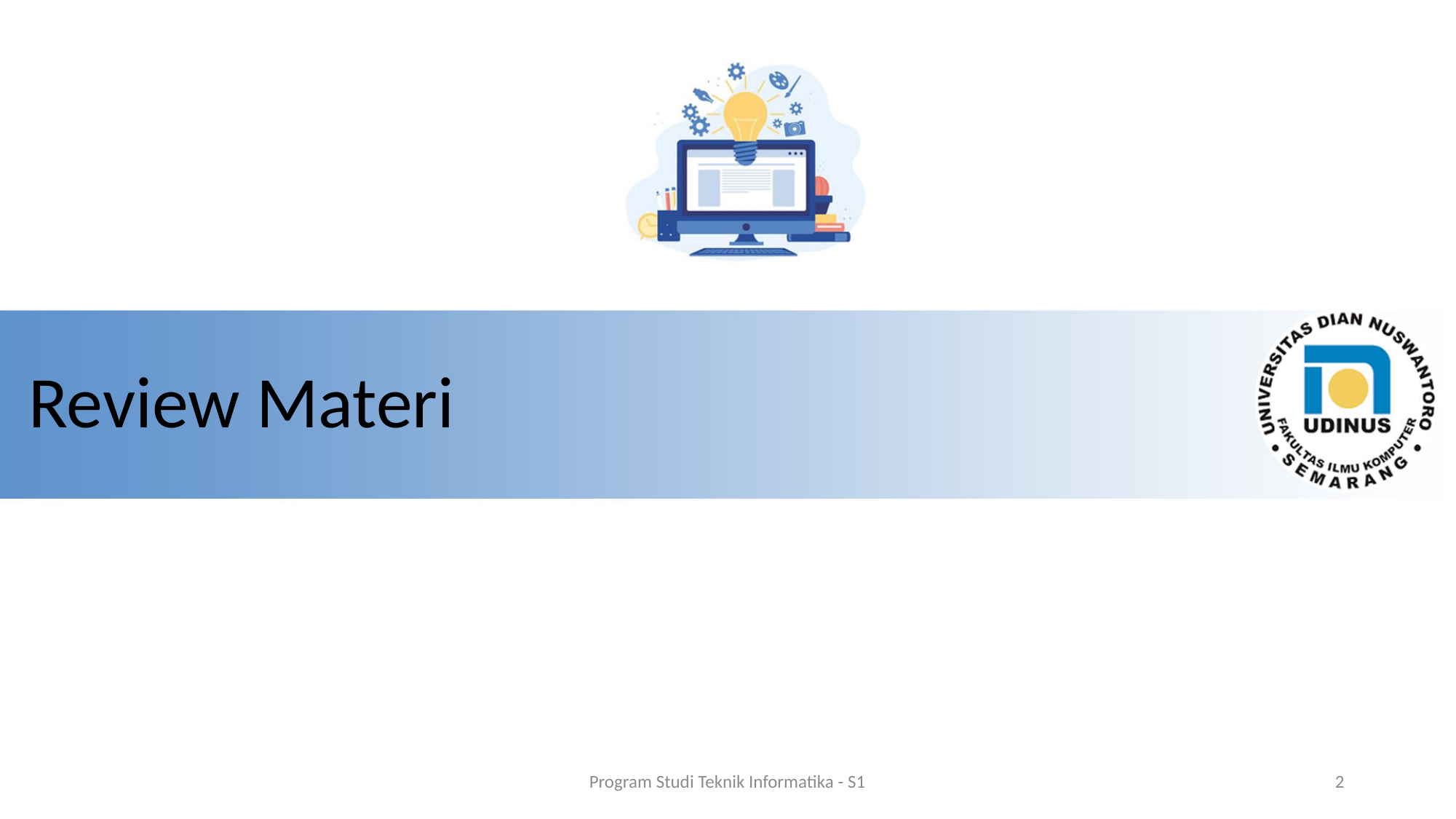

# Review Materi
Program Studi Teknik Informatika - S1
2